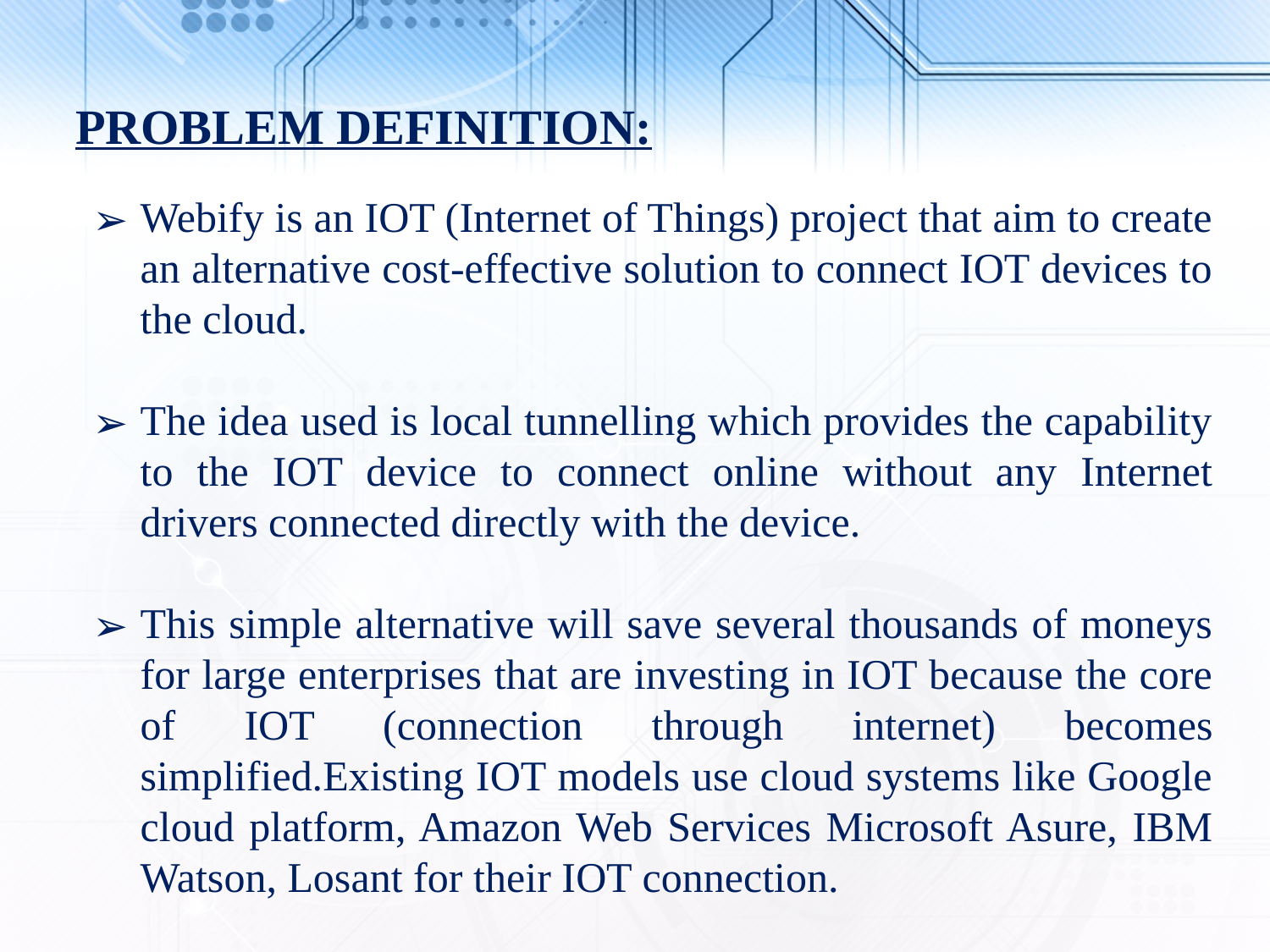

PROBLEM DEFINITION:
Webify is an IOT (Internet of Things) project that aim to create an alternative cost-effective solution to connect IOT devices to the cloud.

The idea used is local tunnelling which provides the capability to the IOT device to connect online without any Internet drivers connected directly with the device.

This simple alternative will save several thousands of moneys for large enterprises that are investing in IOT because the core of IOT (connection through internet) becomes simplified.Existing IOT models use cloud systems like Google cloud platform, Amazon Web Services Microsoft Asure, IBM Watson, Losant for their IOT connection.